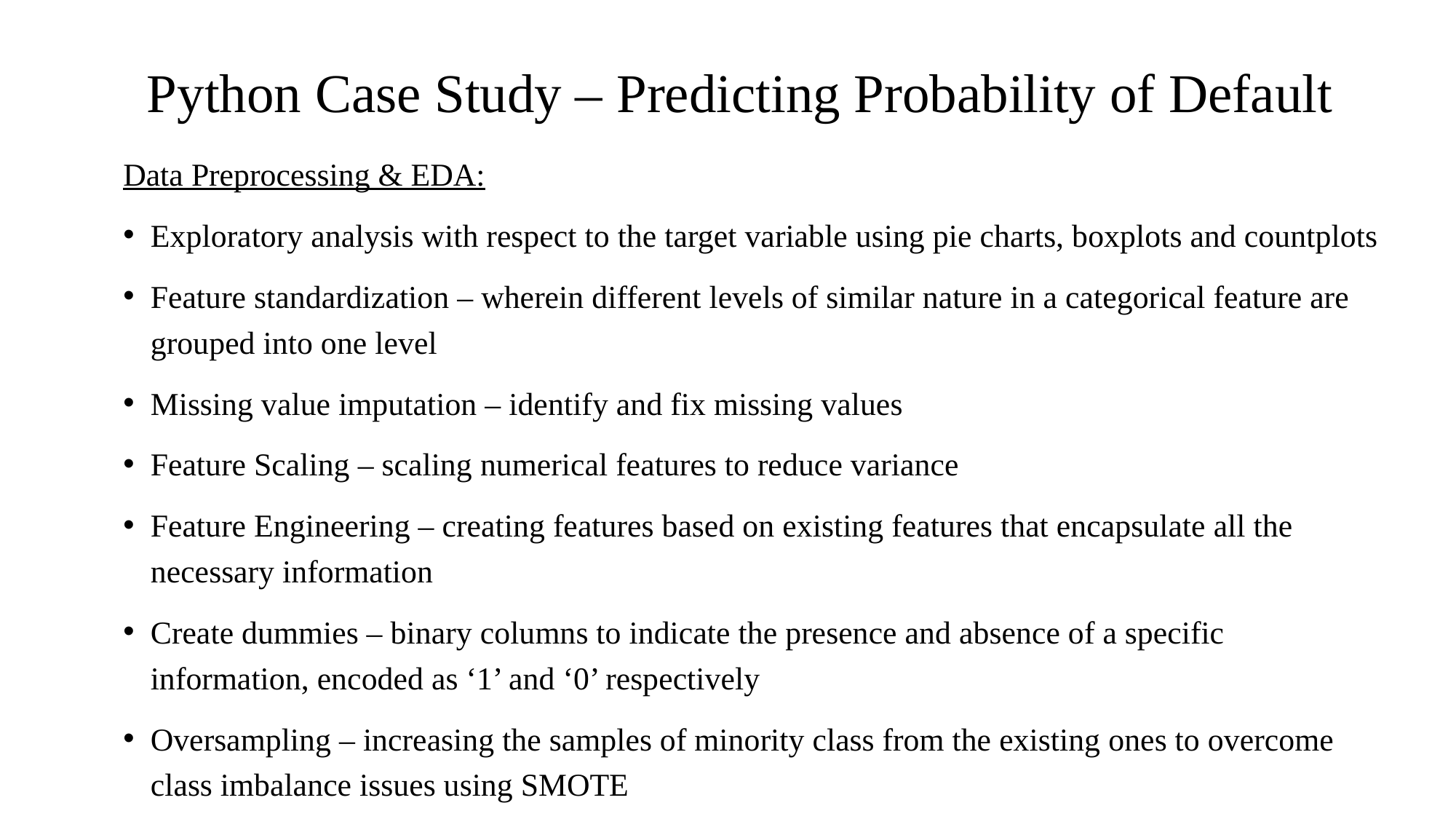

# Python Case Study – Predicting Probability of Default
Data Preprocessing & EDA:
Exploratory analysis with respect to the target variable using pie charts, boxplots and countplots
Feature standardization – wherein different levels of similar nature in a categorical feature are grouped into one level
Missing value imputation – identify and fix missing values
Feature Scaling – scaling numerical features to reduce variance
Feature Engineering – creating features based on existing features that encapsulate all the necessary information
Create dummies – binary columns to indicate the presence and absence of a specific information, encoded as ‘1’ and ‘0’ respectively
Oversampling – increasing the samples of minority class from the existing ones to overcome class imbalance issues using SMOTE